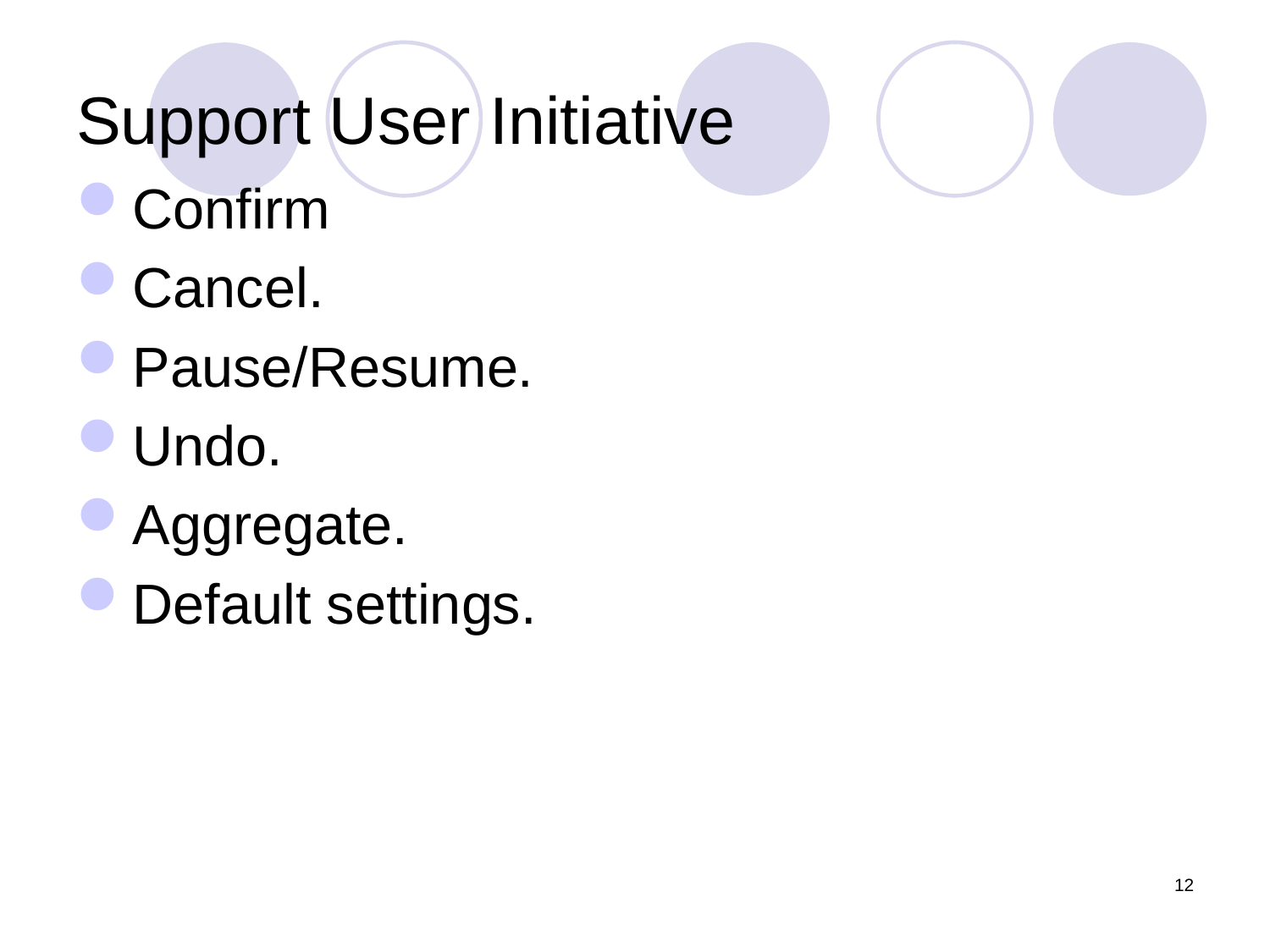

# Support User Initiative
Confirm
Cancel.
Pause/Resume.
Undo.
Aggregate.
Default settings.
12